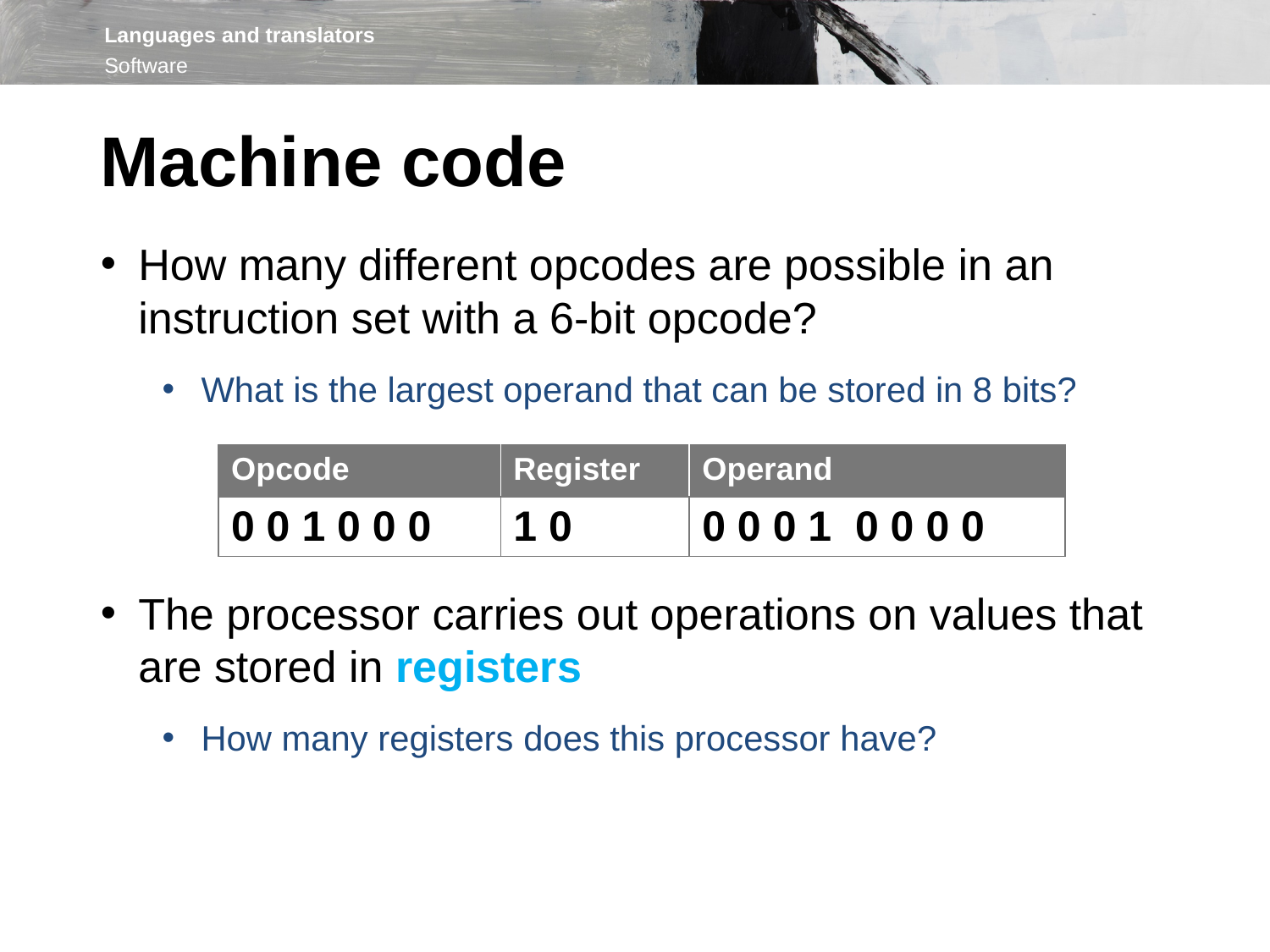

Machine code
How many different opcodes are possible in an instruction set with a 6-bit opcode?
What is the largest operand that can be stored in 8 bits?

The processor carries out operations on values that are stored in registers
How many registers does this processor have?

| Opcode | Register | Operand |
| --- | --- | --- |
| 0 0 1 0 0 0 | 1 0 | 0 0 0 1 0 0 0 0 |